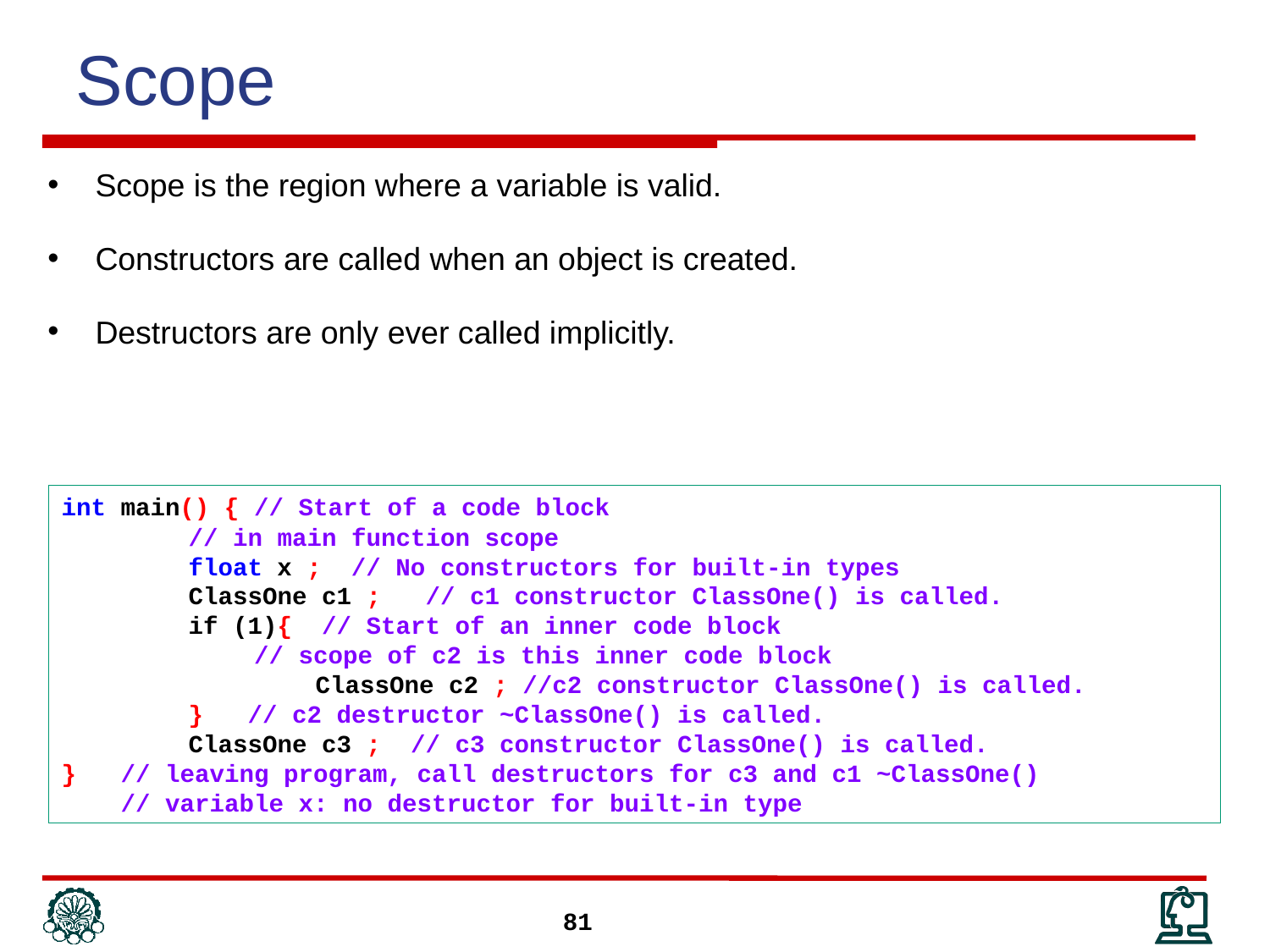

# Scope
Scope is the region where a variable is valid.
Constructors are called when an object is created.
Destructors are only ever called implicitly.
int main() { // Start of a code block
	// in main function scope
	float x ;  // No constructors for built-in types
	ClassOne c1 ;   // c1 constructor ClassOne() is called.
	if (1){  // Start of an inner code block
             // scope of c2 is this inner code block
		ClassOne c2 ; //c2 constructor ClassOne() is called.
	}   // c2 destructor ~ClassOne() is called.
	ClassOne c3 ;  // c3 constructor ClassOne() is called.
}   // leaving program, call destructors for c3 and c1 ~ClassOne()
    // variable x: no destructor for built-in type
81